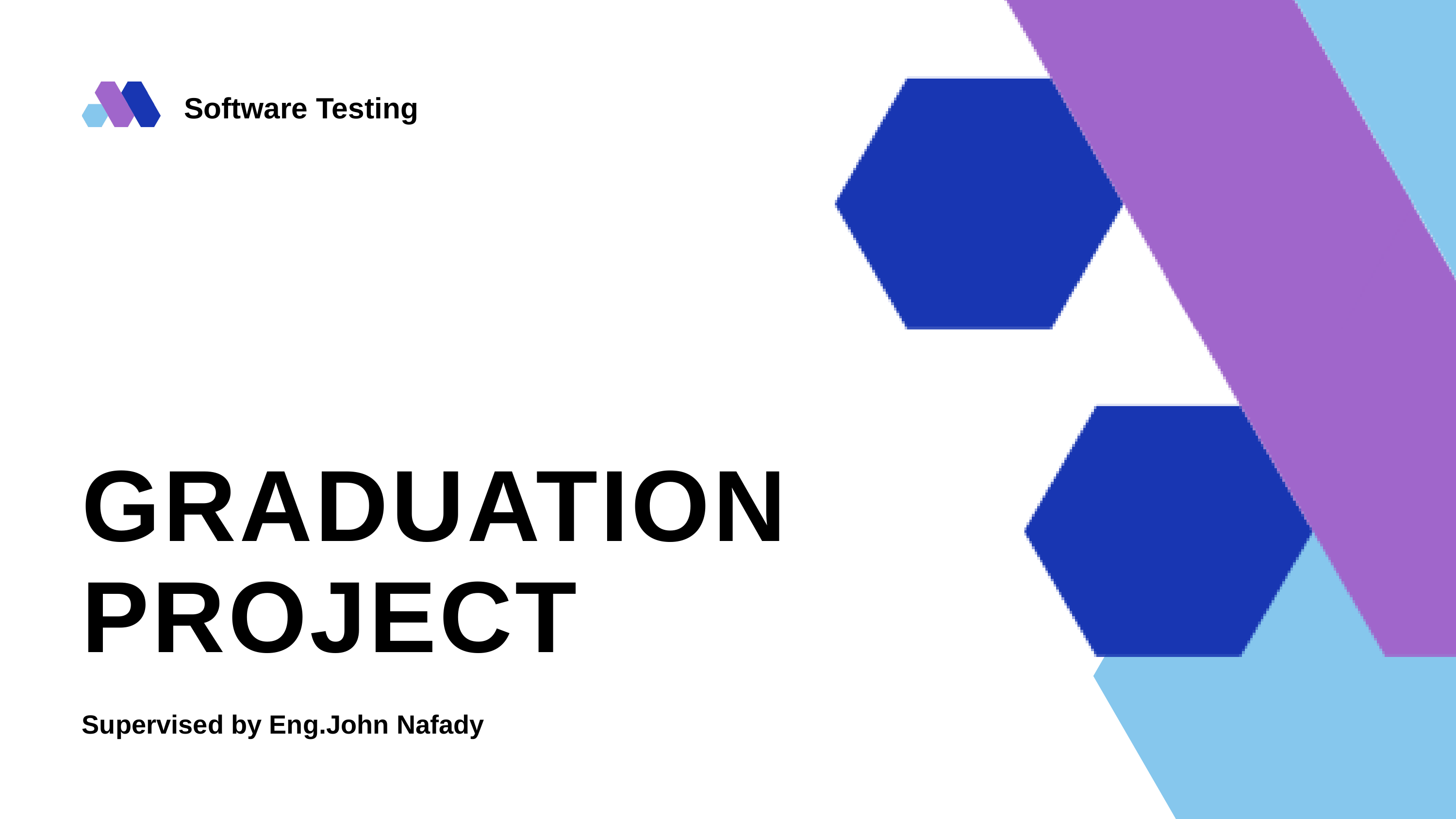

Software Testing

GRADUATION PROJECT
Supervised by Eng.John Nafady